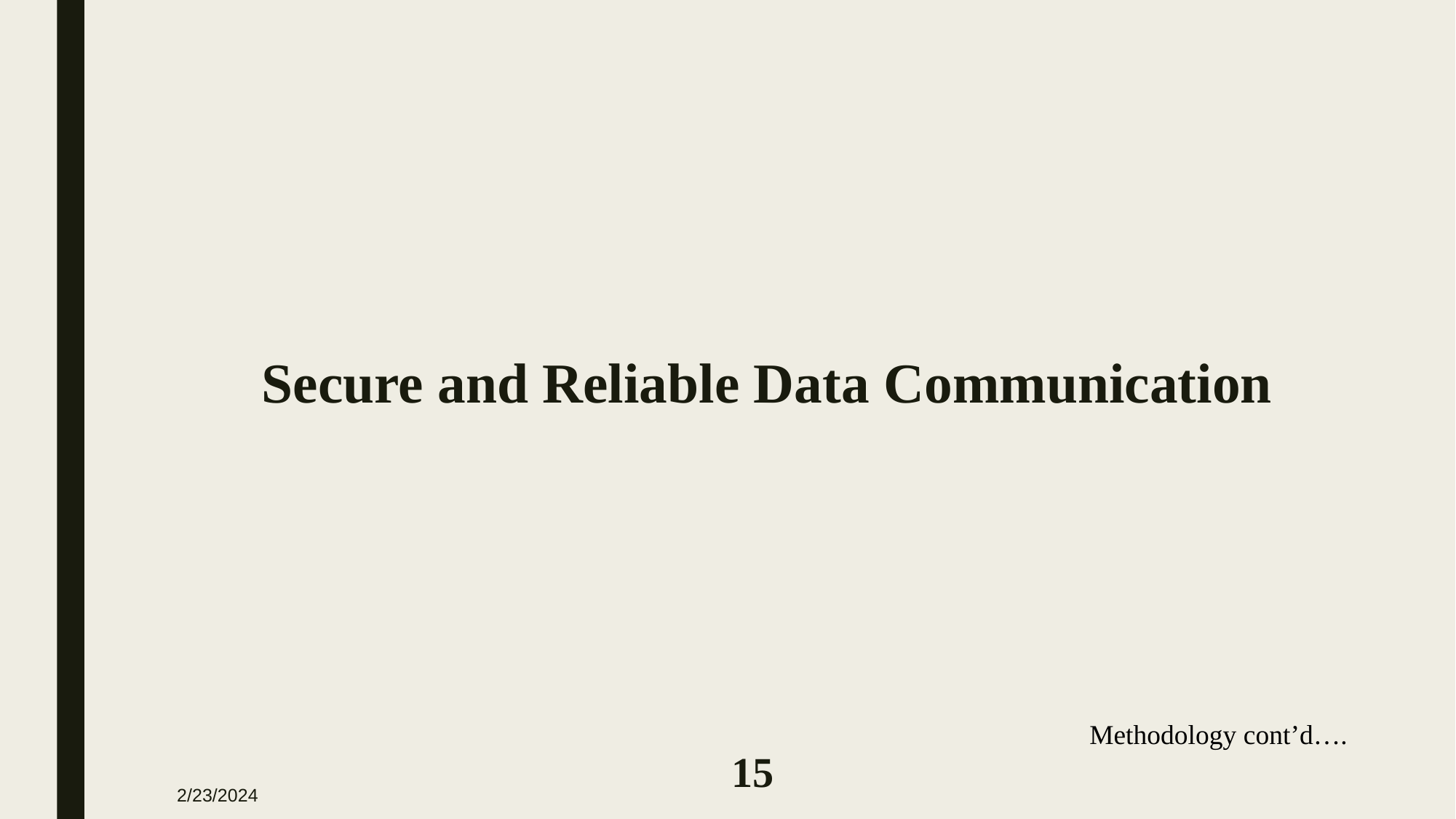

# Secure and Reliable Data Communication
Methodology cont’d….
15
2/23/2024